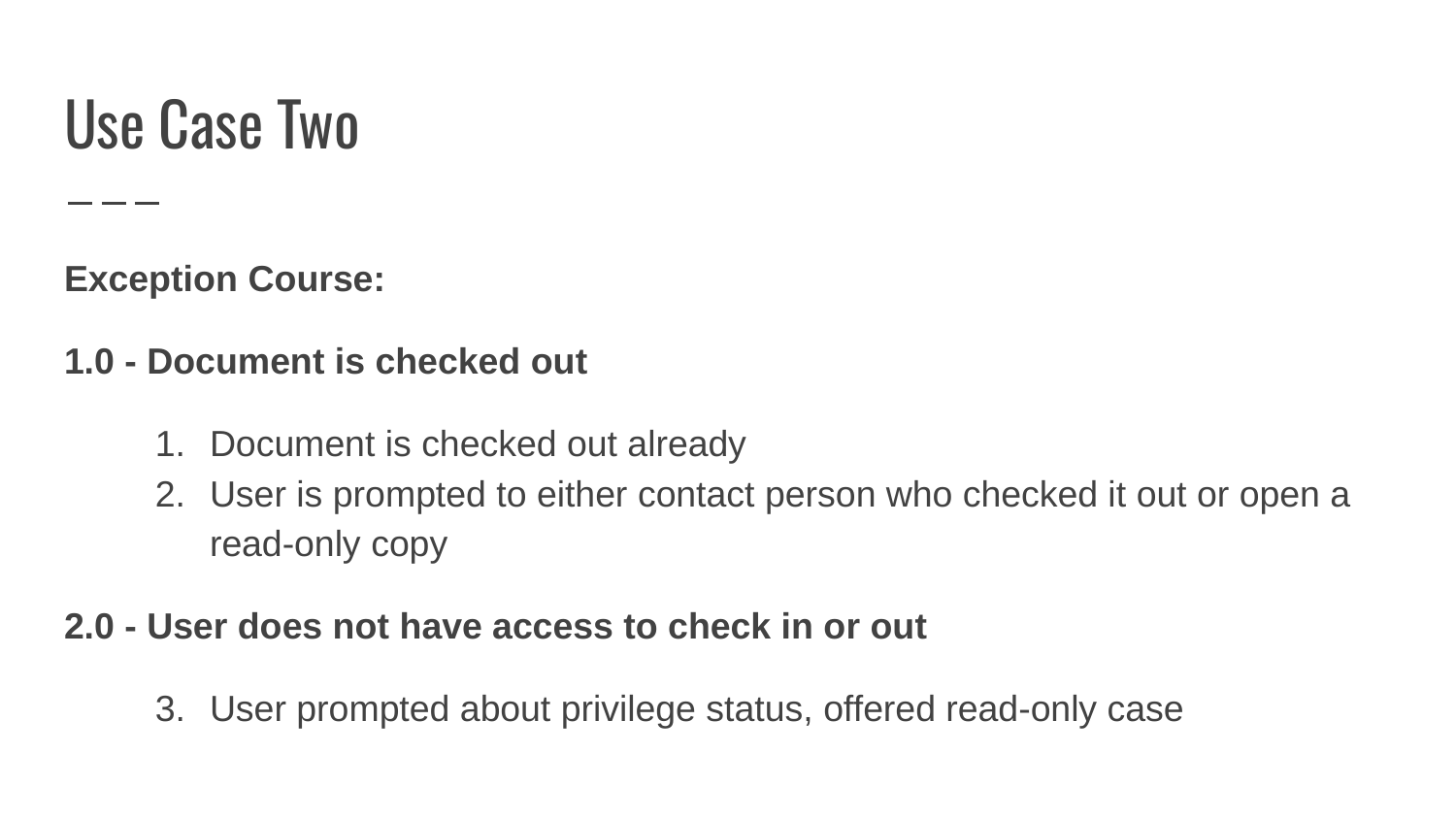

# Use Case Two
Exception Course:
1.0 - Document is checked out
Document is checked out already
User is prompted to either contact person who checked it out or open a read-only copy
2.0 - User does not have access to check in or out
User prompted about privilege status, offered read-only case